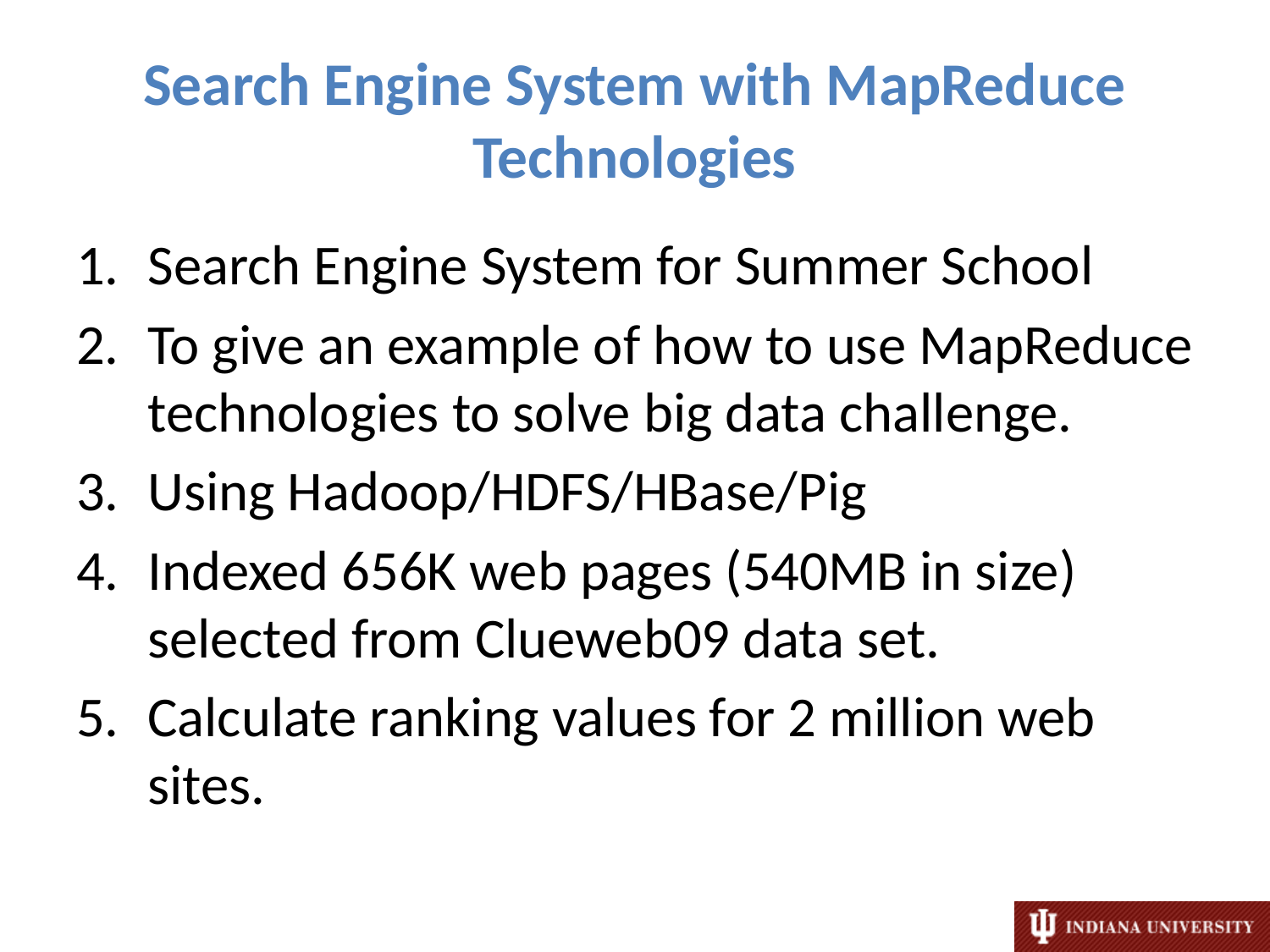

# Search Engine System with MapReduce Technologies
Search Engine System for Summer School
To give an example of how to use MapReduce technologies to solve big data challenge.
Using Hadoop/HDFS/HBase/Pig
Indexed 656K web pages (540MB in size) selected from Clueweb09 data set.
Calculate ranking values for 2 million web sites.